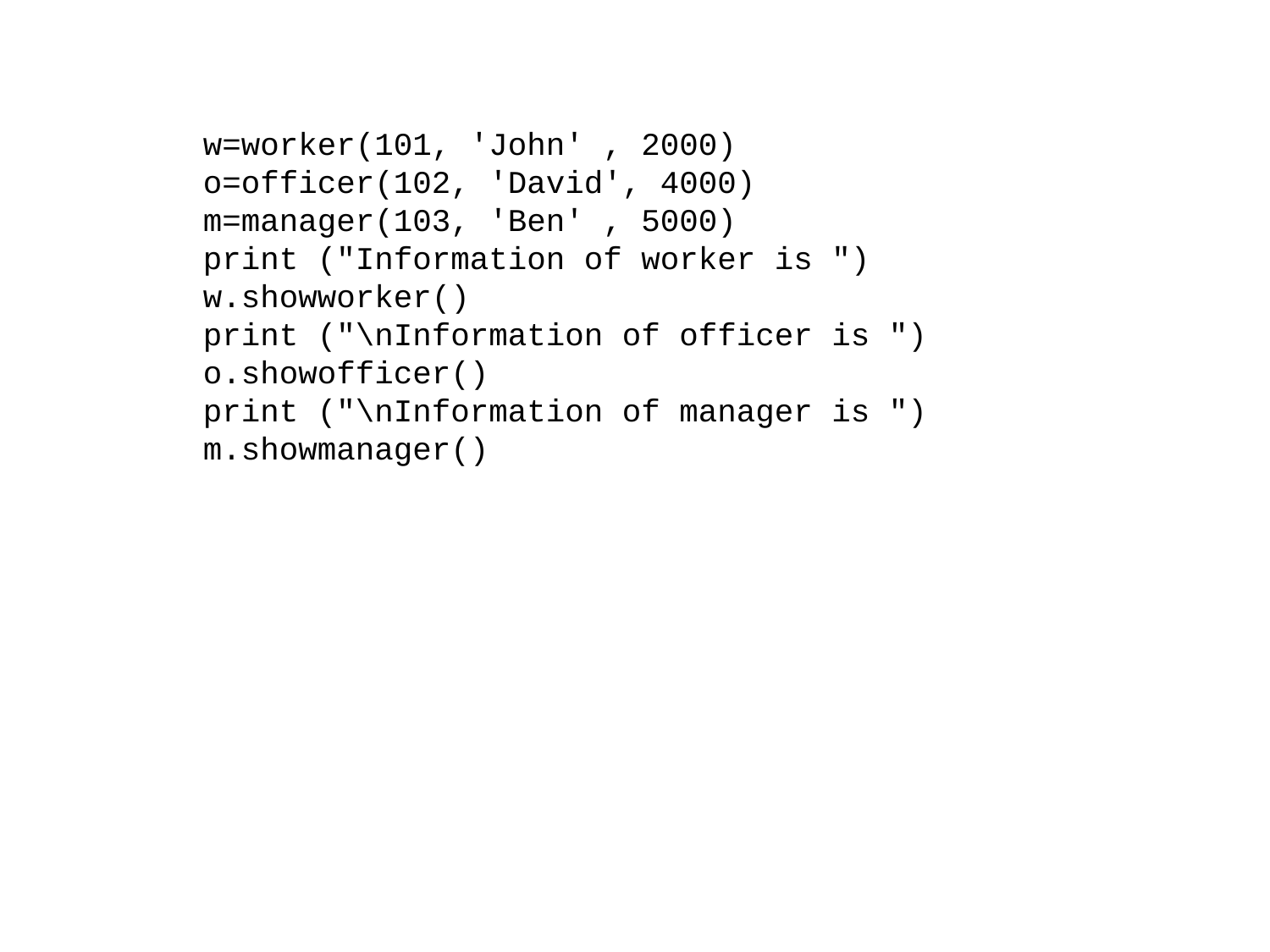

w=worker(101, 'John' , 2000)
o=officer(102, 'David', 4000)
m=manager(103, 'Ben' , 5000)
print ("Information of worker is ")
w.showworker()
print ("\nInformation of officer is ")
o.showofficer()
print ("\nInformation of manager is ")
m.showmanager()